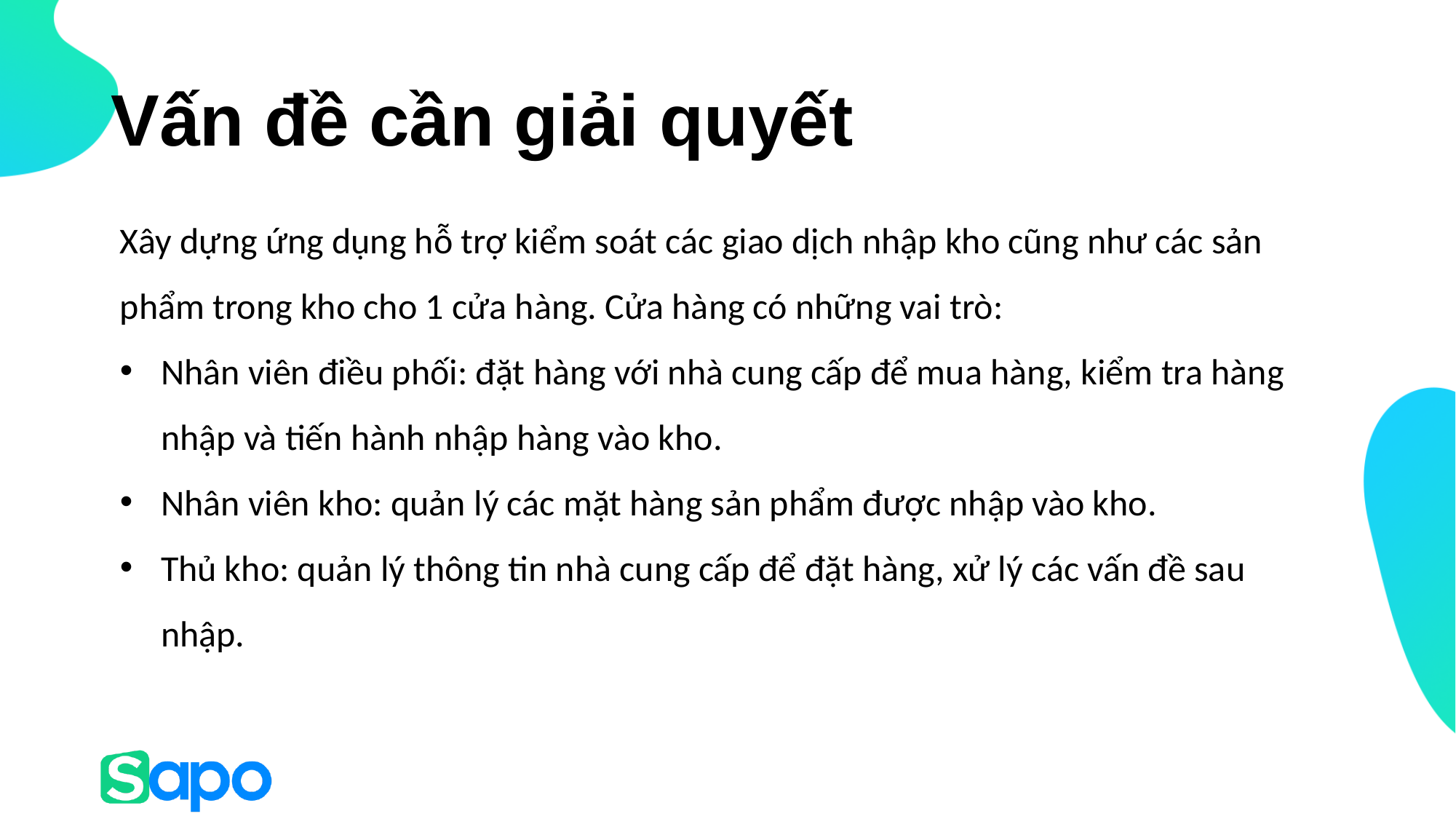

# Vấn đề cần giải quyết
Xây dựng ứng dụng hỗ trợ kiểm soát các giao dịch nhập kho cũng như các sản phẩm trong kho cho 1 cửa hàng. Cửa hàng có những vai trò:
Nhân viên điều phối: đặt hàng với nhà cung cấp để mua hàng, kiểm tra hàng nhập và tiến hành nhập hàng vào kho.
Nhân viên kho: quản lý các mặt hàng sản phẩm được nhập vào kho.
Thủ kho: quản lý thông tin nhà cung cấp để đặt hàng, xử lý các vấn đề sau nhập.